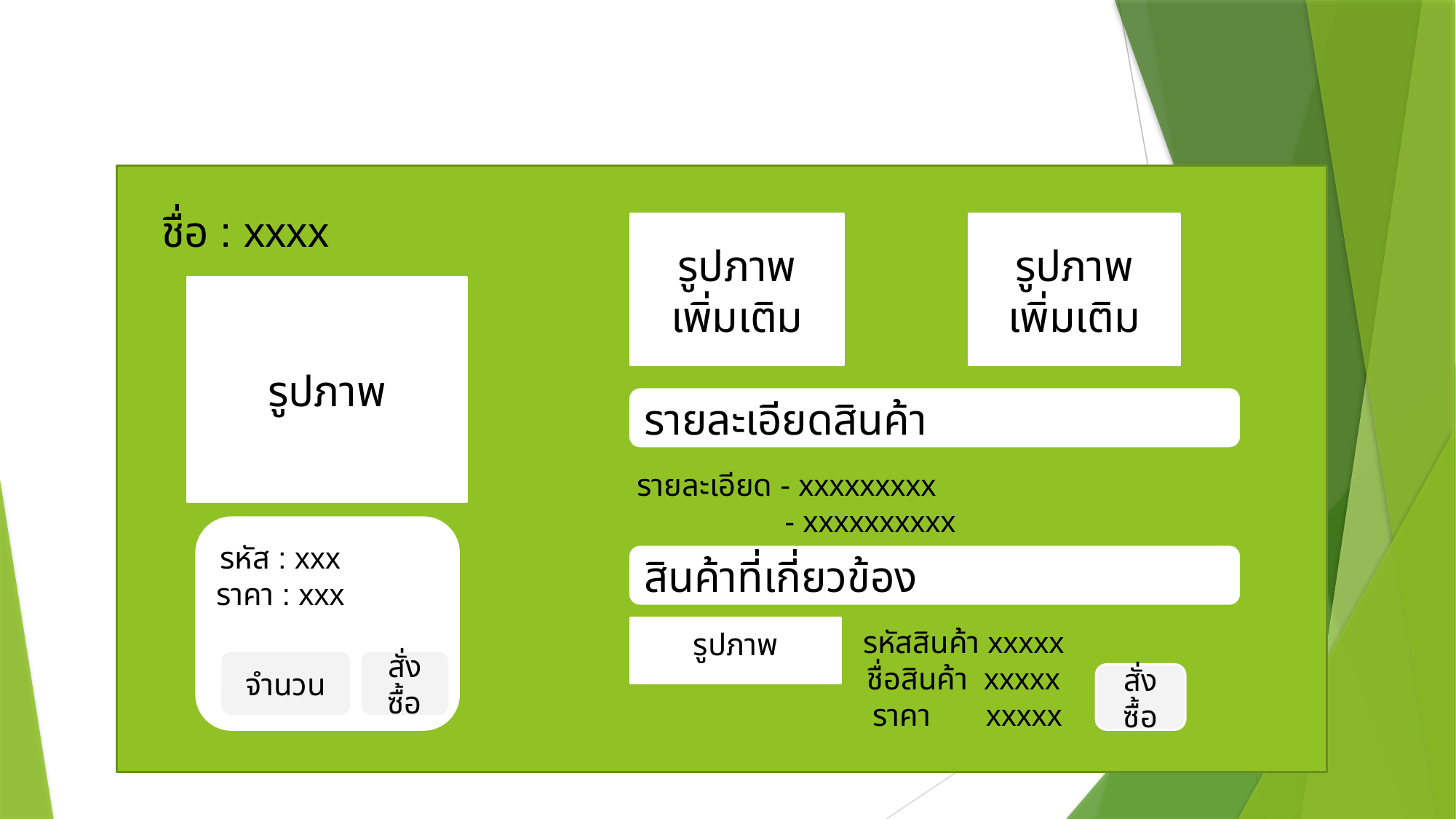

ชื่อ : xxxx
รูปภาพ
เพิ่มเติม
รูปภาพ
เพิ่มเติม
รูปภาพ
รายละเอียดสินค้า
รายละเอียด - xxxxxxxxx
                    - xxxxxxxxxx

รหัส : xxx
ราคา : xxx
สินค้าที่เกี่ยวข้อง

รูปภาพ

รหัสสินค้า xxxxx
ชื่อสินค้า  xxxxx
 ราคา       xxxxx
สั่งซื้อ
จำนวน
สั่งซื้อ